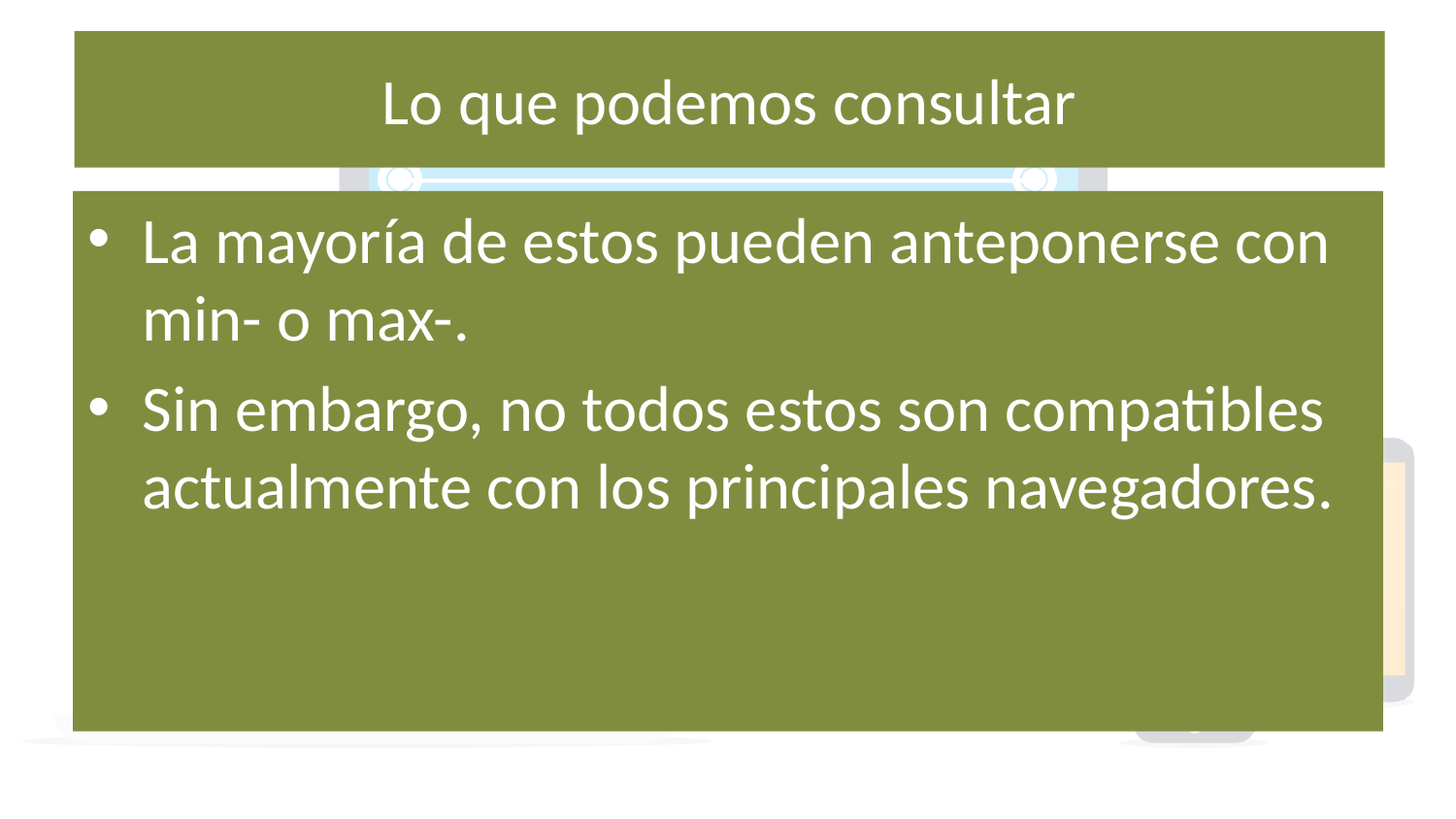

# Lo que podemos consultar
La mayoría de estos pueden anteponerse con min- o max-.
Sin embargo, no todos estos son compatibles actualmente con los principales navegadores.